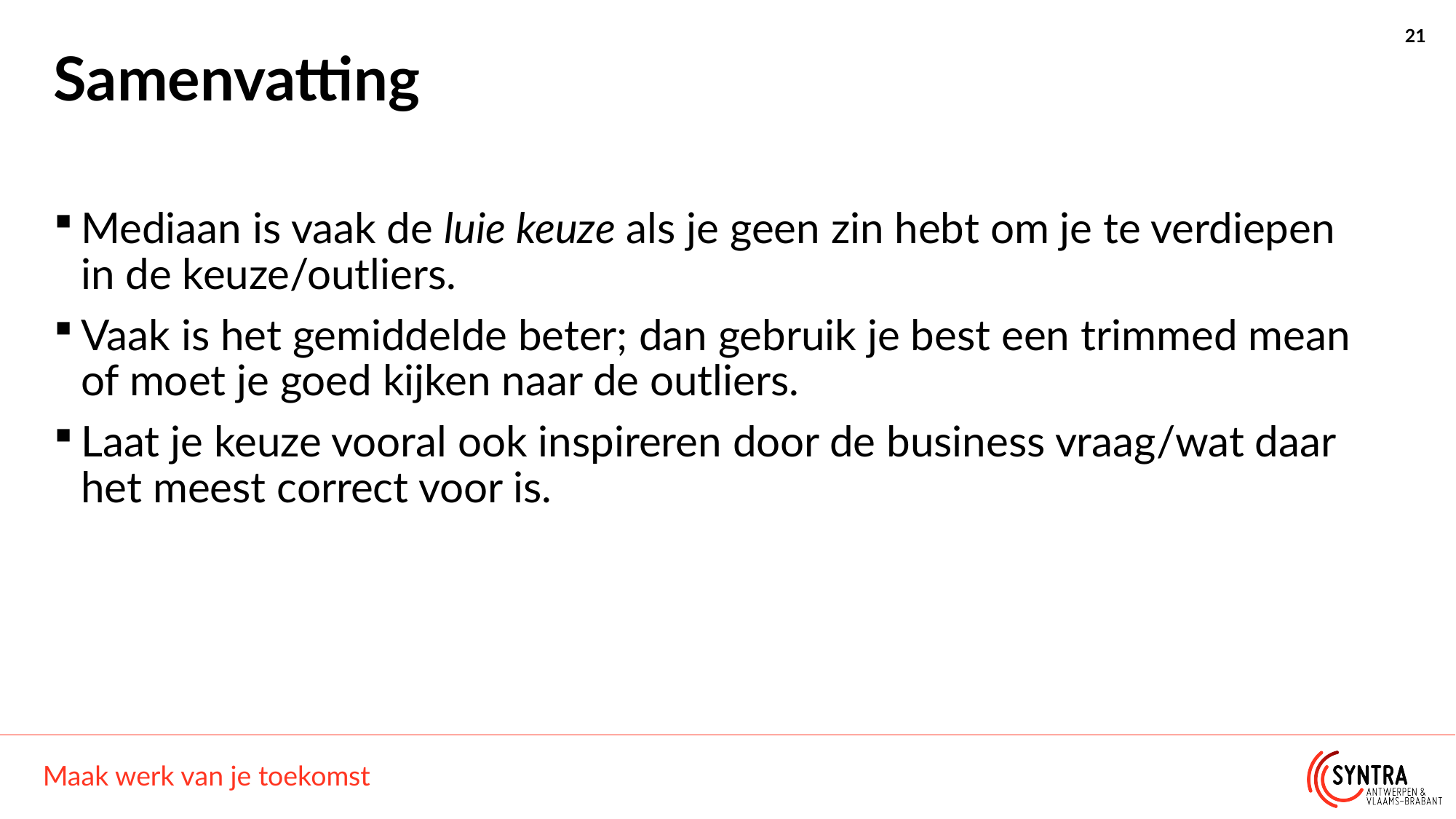

# Samenvatting
Mediaan is vaak de luie keuze als je geen zin hebt om je te verdiepen in de keuze/outliers.
Vaak is het gemiddelde beter; dan gebruik je best een trimmed mean of moet je goed kijken naar de outliers.
Laat je keuze vooral ook inspireren door de business vraag/wat daar het meest correct voor is.